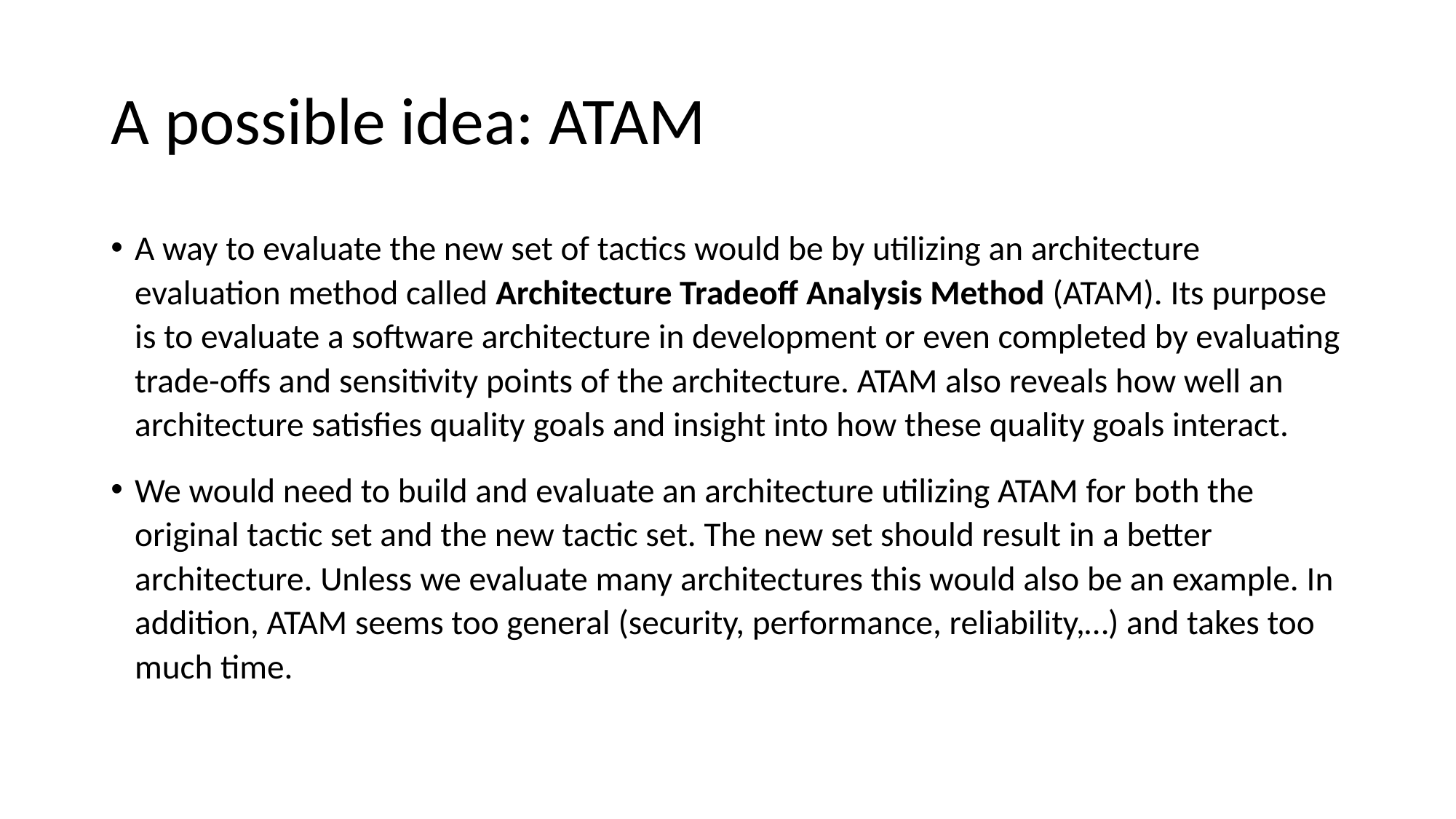

# A possible idea: ATAM
A way to evaluate the new set of tactics would be by utilizing an architecture evaluation method called Architecture Tradeoff Analysis Method (ATAM). Its purpose is to evaluate a software architecture in development or even completed by evaluating trade-offs and sensitivity points of the architecture. ATAM also reveals how well an architecture satisfies quality goals and insight into how these quality goals interact.
We would need to build and evaluate an architecture utilizing ATAM for both the original tactic set and the new tactic set. The new set should result in a better architecture. Unless we evaluate many architectures this would also be an example. In addition, ATAM seems too general (security, performance, reliability,…) and takes too much time.